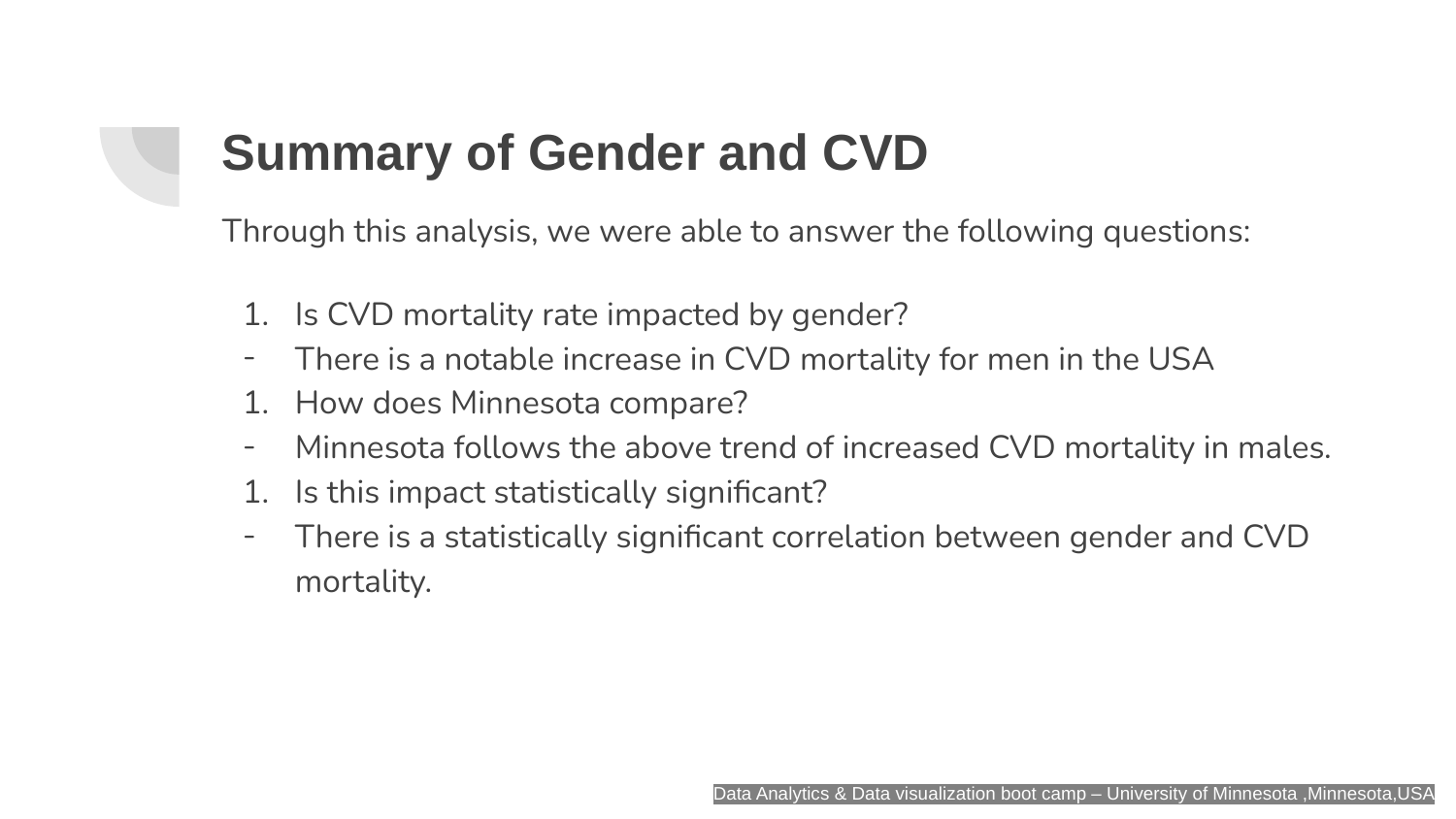

# Summary of Gender and CVD
Through this analysis, we were able to answer the following questions:

Is CVD mortality rate impacted by gender?
There is a notable increase in CVD mortality for men in the USA
How does Minnesota compare?
Minnesota follows the above trend of increased CVD mortality in males.
Is this impact statistically significant?
There is a statistically significant correlation between gender and CVD mortality.

Data Analytics & Data visualization boot camp – University of Minnesota ,Minnesota,USA